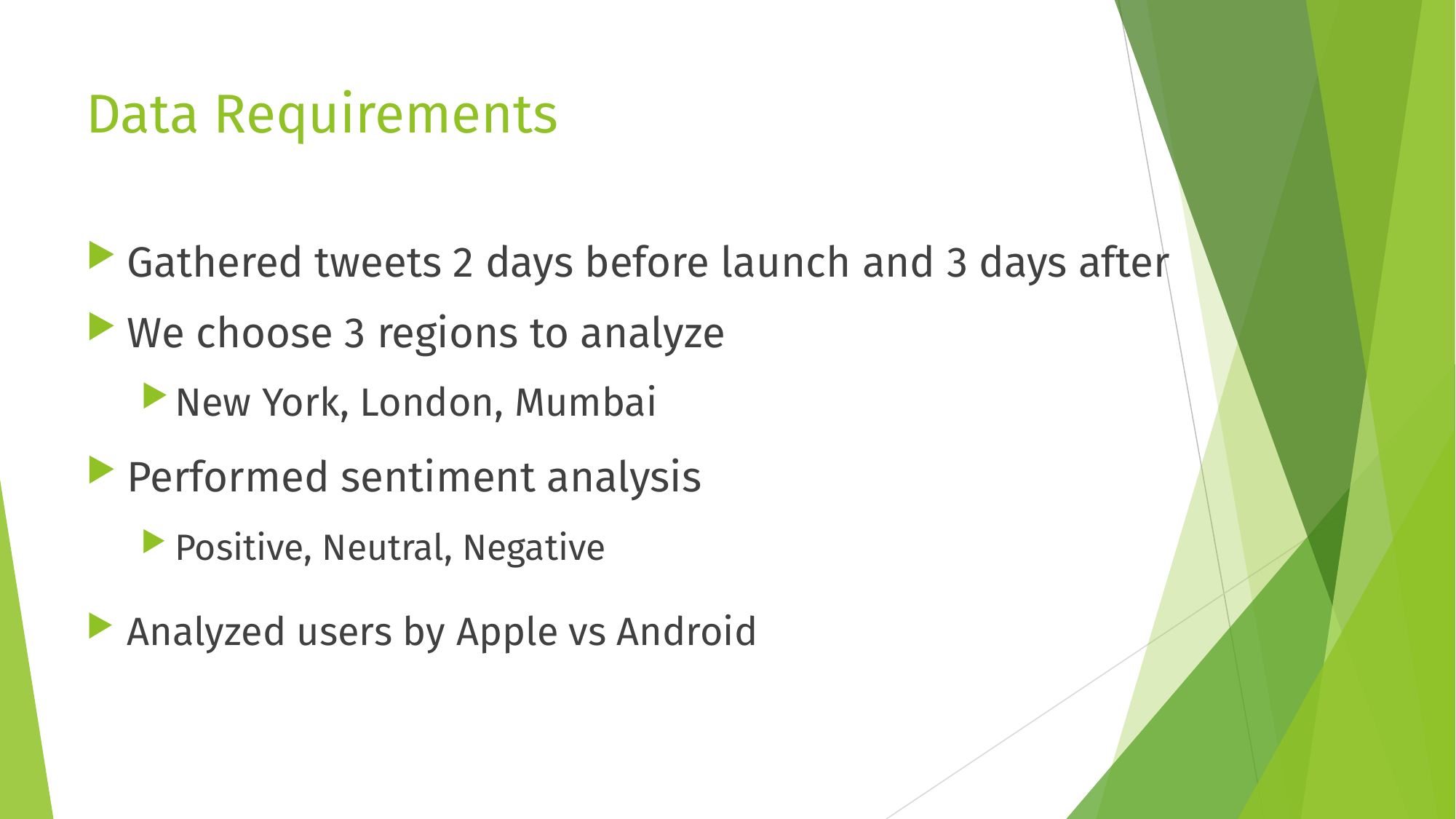

# Data Requirements
Gathered tweets 2 days before launch and 3 days after
We choose 3 regions to analyze
New York, London, Mumbai
Performed sentiment analysis
Positive, Neutral, Negative
Analyzed users by Apple vs Android